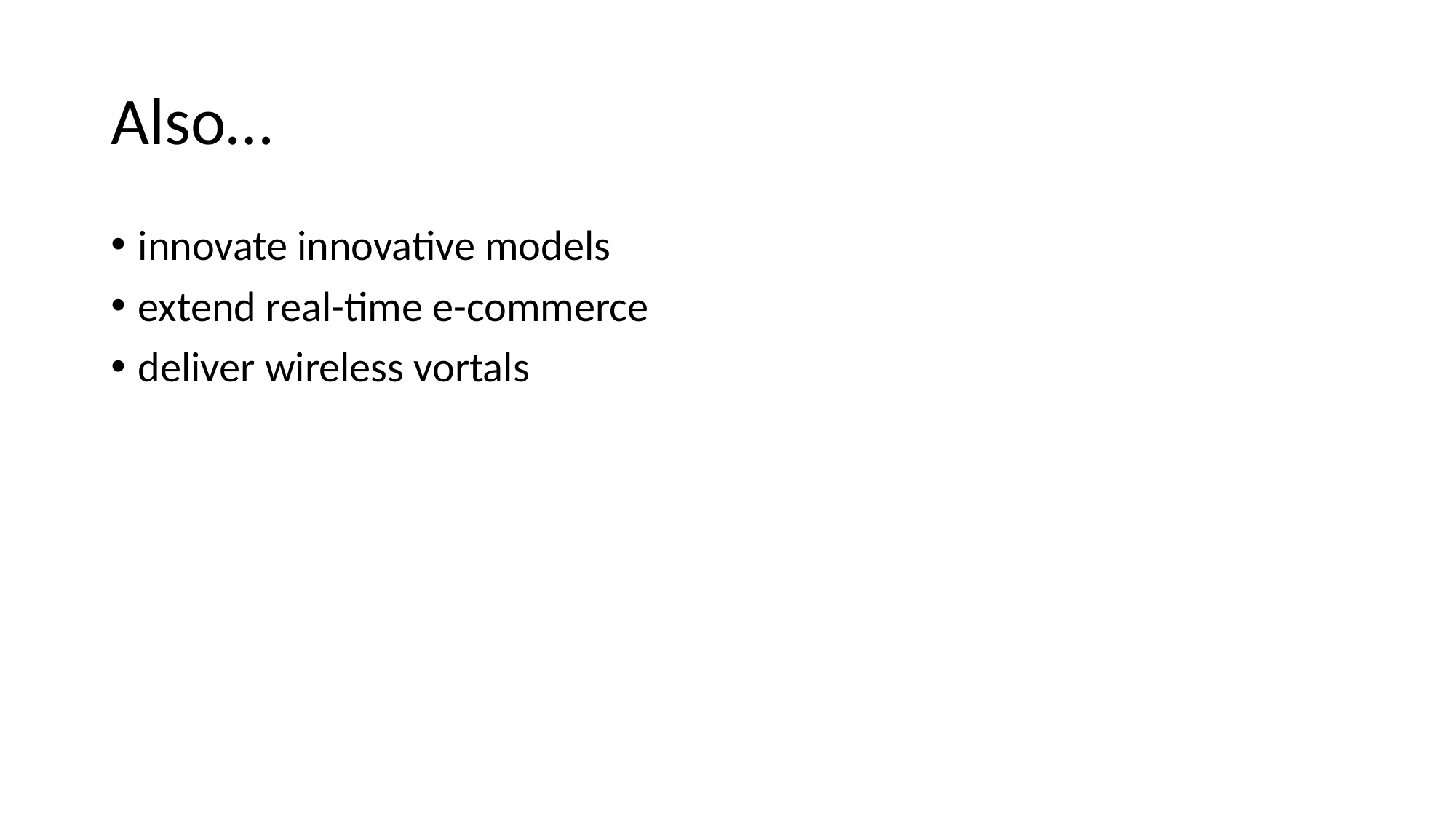

# Also…
innovate innovative models
extend real-time e-commerce
deliver wireless vortals